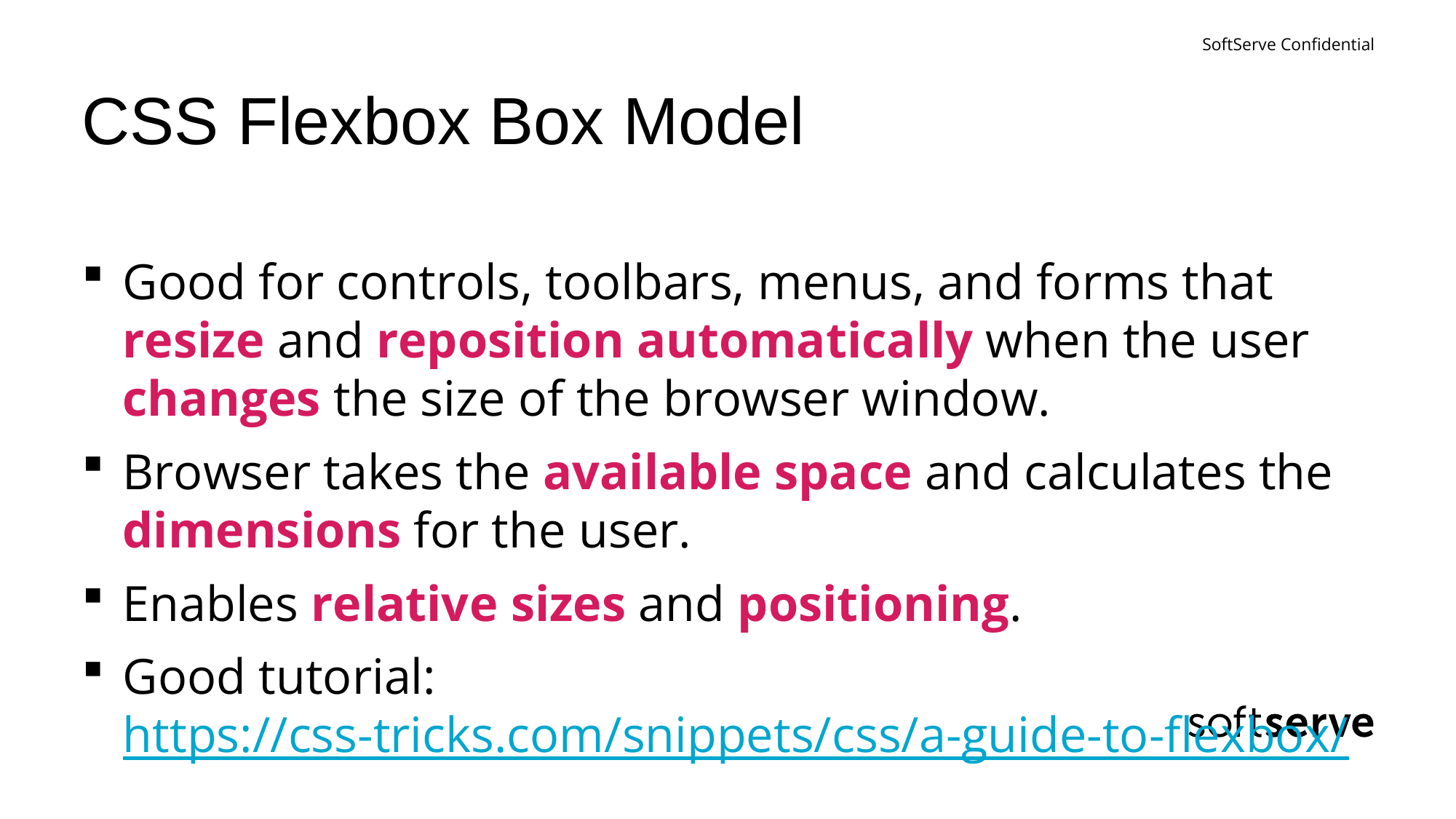

# CSS Flexbox Box Model
Good for controls, toolbars, menus, and forms that resize and reposition automatically when the user changes the size of the browser window.
Browser takes the available space and calculates the dimensions for the user.
Enables relative sizes and positioning.
Good tutorial: https://css-tricks.com/snippets/css/a-guide-to-flexbox/